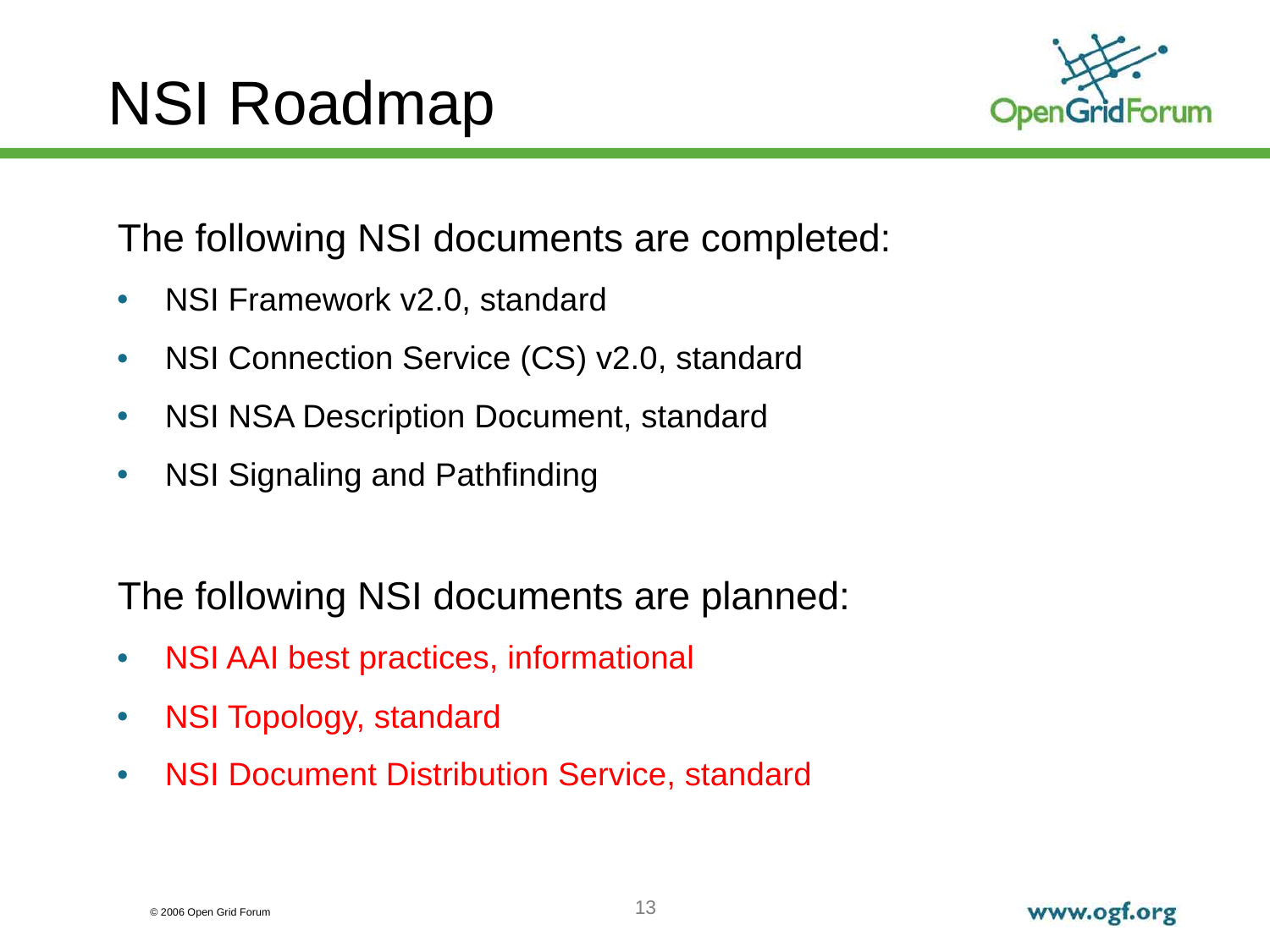

# NSI Roadmap
The following NSI documents are completed:
NSI Framework v2.0, standard
NSI Connection Service (CS) v2.0, standard
NSI NSA Description Document, standard
NSI Signaling and Pathfinding

The following NSI documents are planned:
NSI AAI best practices, informational
NSI Topology, standard
NSI Document Distribution Service, standard
13